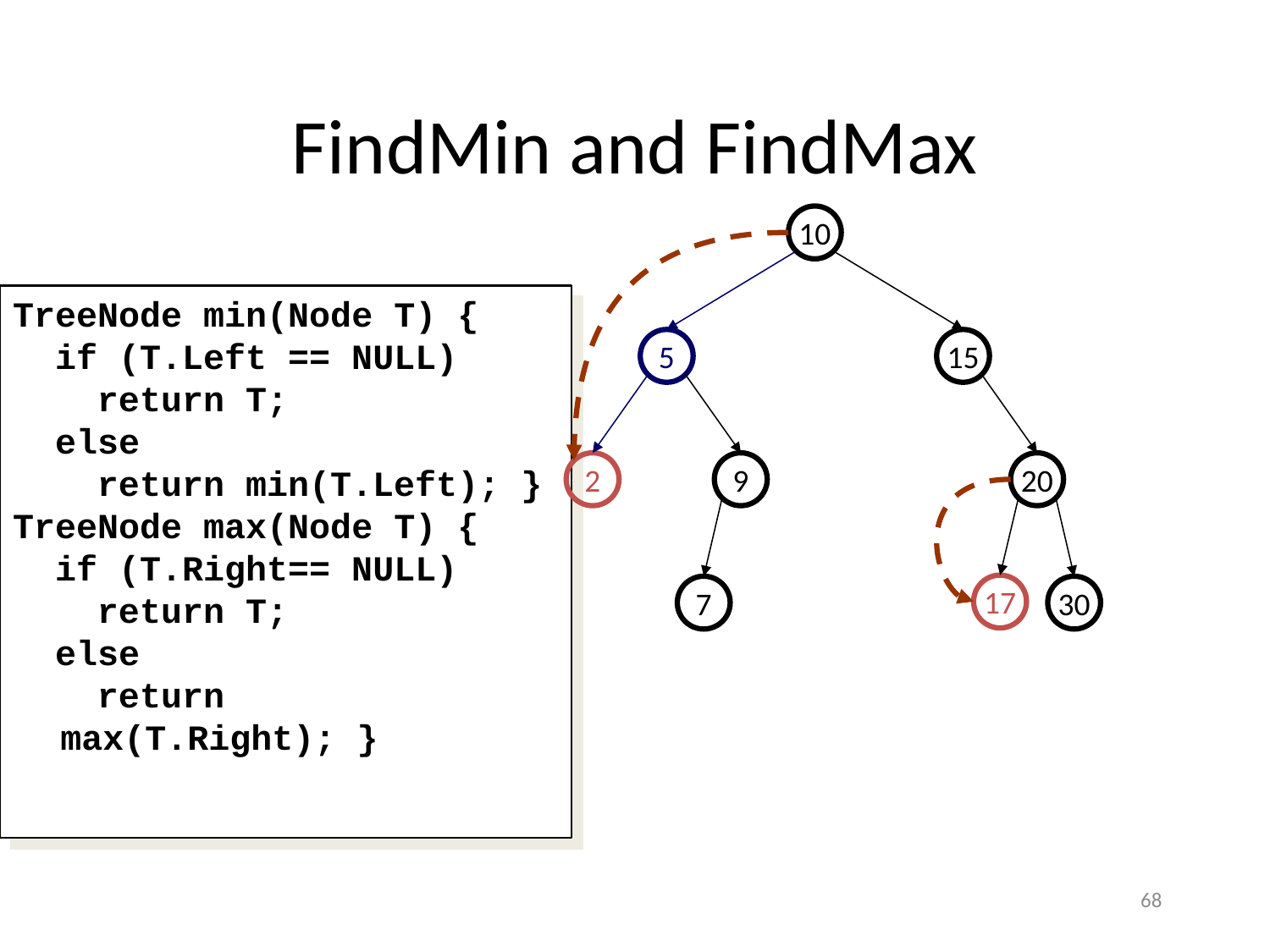

# FindMin and FindMax
10
TreeNode min(Node T) {
  if (T.Left == NULL)
    return T;
  else
    return min(T.Left); }
TreeNode max(Node T) {
  if (T.Right== NULL)
    return T;
  else
    return max(T.Right); }

5
15
2
9
20
17
7
30
68